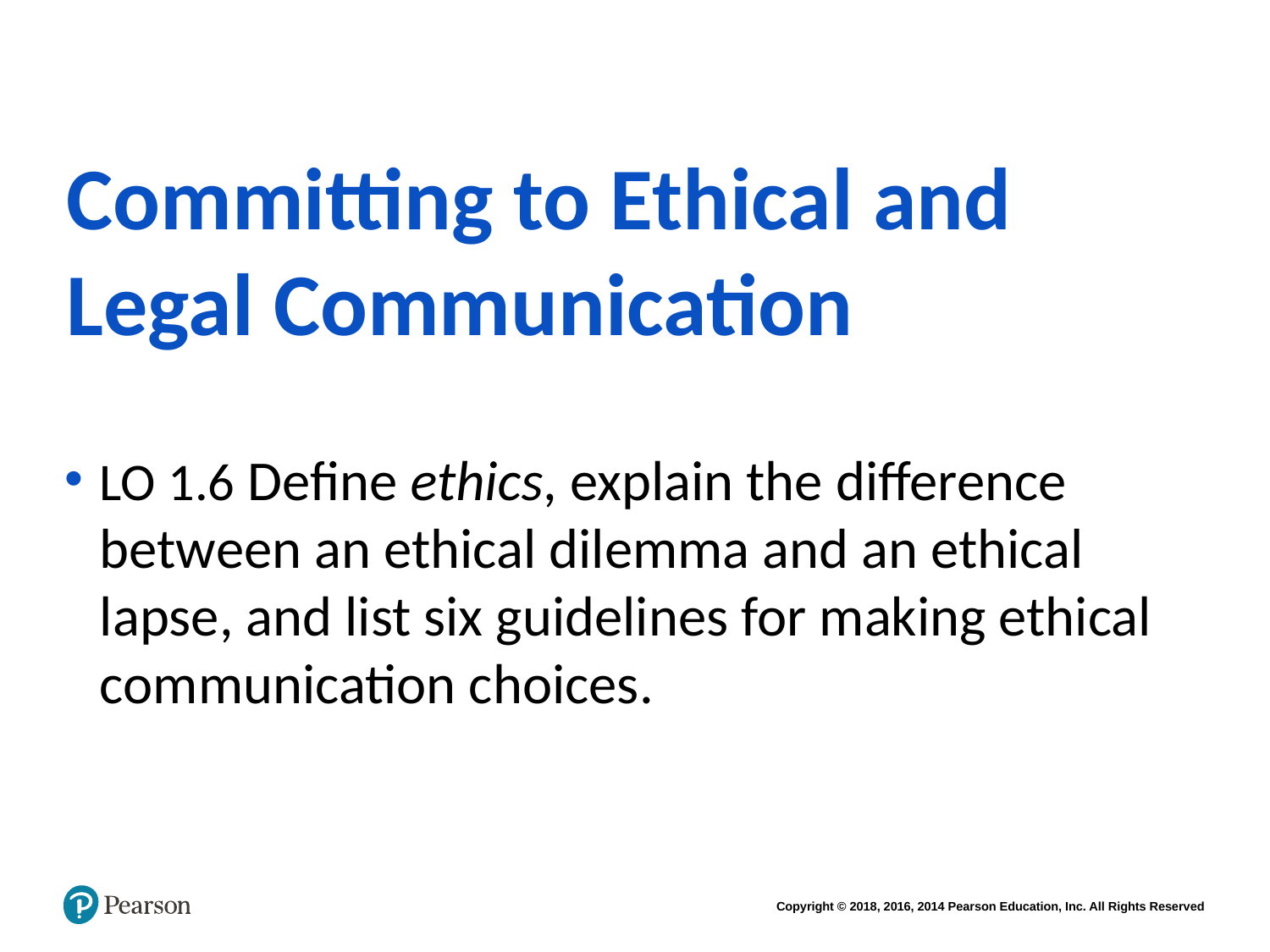

# Committing to Ethical and Legal Communication
LO 1.6 Define ethics, explain the difference between an ethical dilemma and an ethical lapse, and list six guidelines for making ethical communication choices.